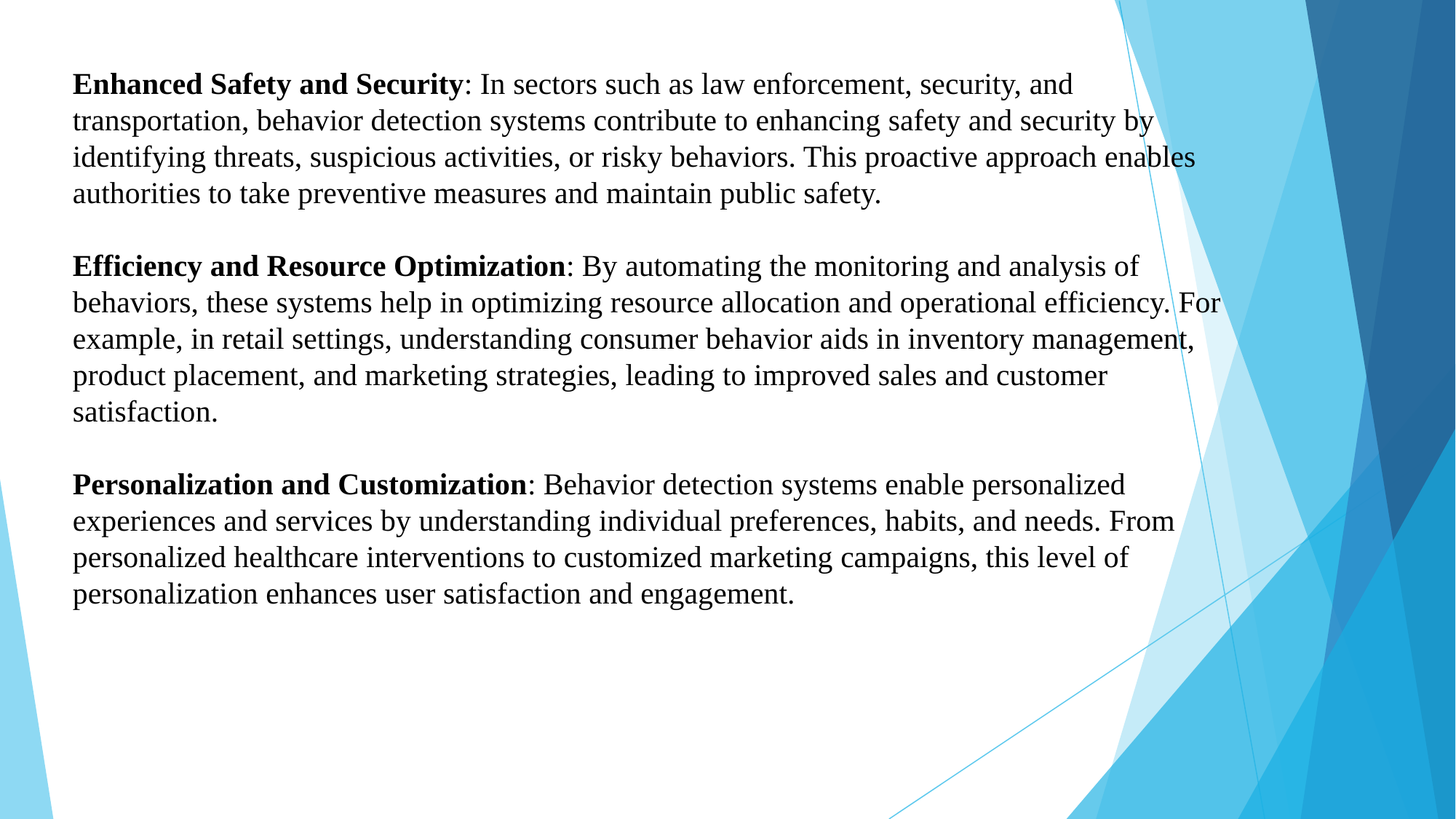

# Enhanced Safety and Security: In sectors such as law enforcement, security, and transportation, behavior detection systems contribute to enhancing safety and security by identifying threats, suspicious activities, or risky behaviors. This proactive approach enables authorities to take preventive measures and maintain public safety. Efficiency and Resource Optimization: By automating the monitoring and analysis of behaviors, these systems help in optimizing resource allocation and operational efficiency. For example, in retail settings, understanding consumer behavior aids in inventory management, product placement, and marketing strategies, leading to improved sales and customer satisfaction. Personalization and Customization: Behavior detection systems enable personalized experiences and services by understanding individual preferences, habits, and needs. From personalized healthcare interventions to customized marketing campaigns, this level of personalization enhances user satisfaction and engagement.